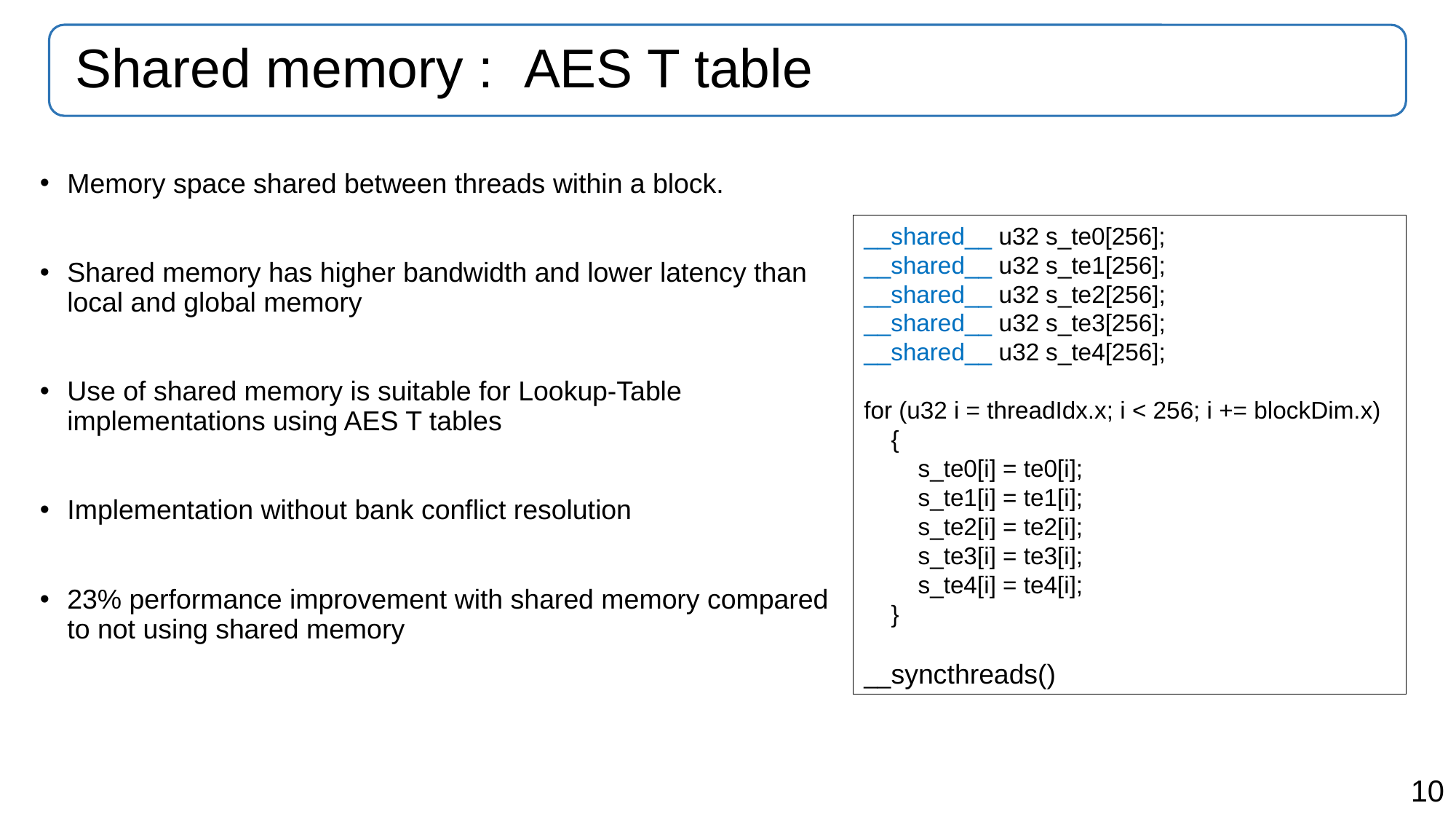

# Shared memory :  AES T table
Memory space shared between threads within a block.

Shared memory has higher bandwidth and lower latency than local and global memory

Use of shared memory is suitable for Lookup-Table implementations using AES T tables

Implementation without bank conflict resolution

23% performance improvement with shared memory compared to not using shared memory

__shared__ u32 s_te0[256];
__shared__ u32 s_te1[256];
__shared__ u32 s_te2[256];
__shared__ u32 s_te3[256];
__shared__ u32 s_te4[256];

for (u32 i = threadIdx.x; i < 256; i += blockDim.x)
    {
        s_te0[i] = te0[i];
        s_te1[i] = te1[i];
        s_te2[i] = te2[i];
        s_te3[i] = te3[i];
        s_te4[i] = te4[i];
    }
__syncthreads()